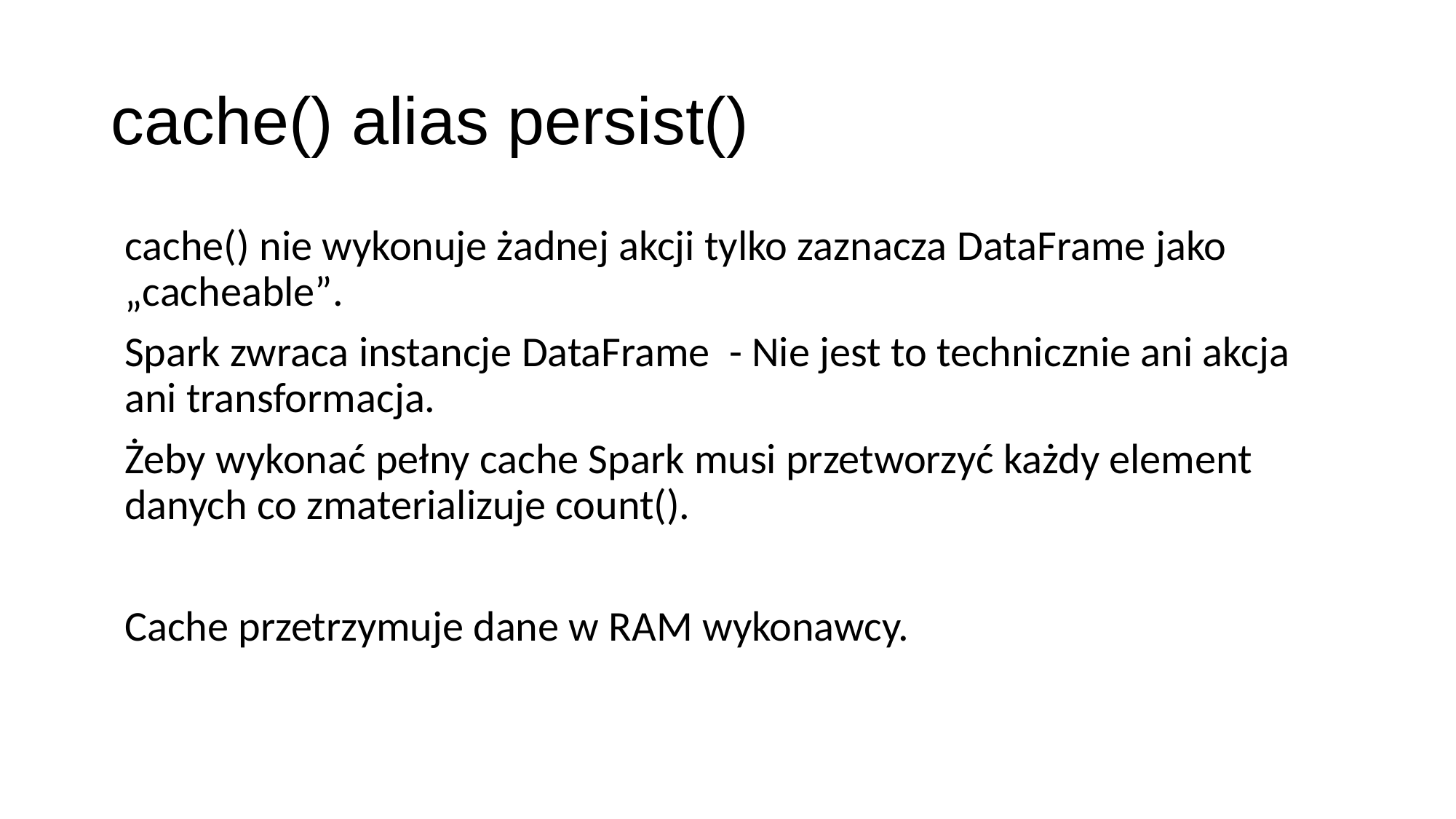

# cache() alias persist()
cache() nie wykonuje żadnej akcji tylko zaznacza DataFrame jako „cacheable”.
Spark zwraca instancje DataFrame  - Nie jest to technicznie ani akcja ani transformacja.
Żeby wykonać pełny cache Spark musi przetworzyć każdy element danych co zmaterializuje count().

Cache przetrzymuje dane w RAM wykonawcy.